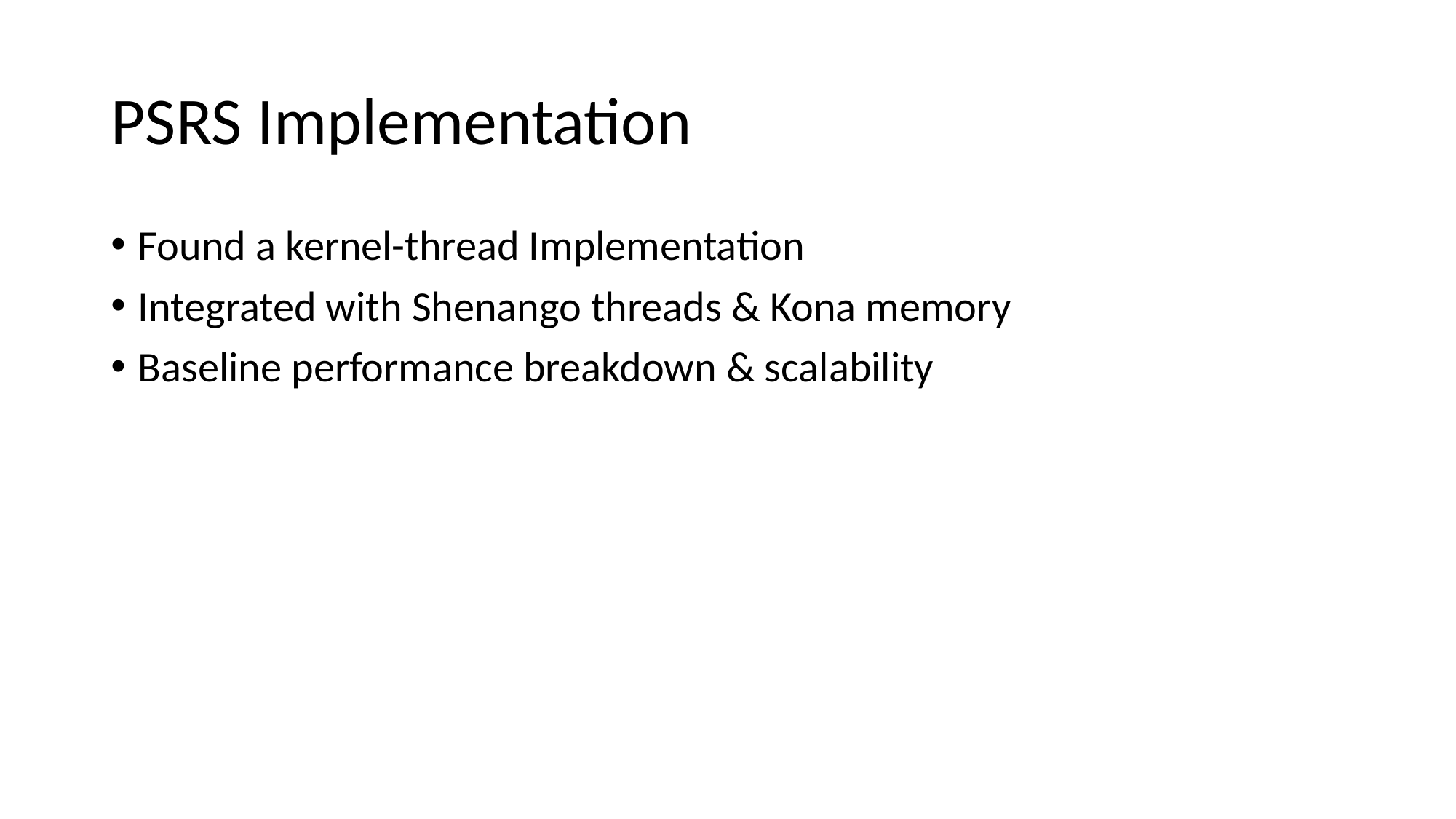

# PSRS Implementation
Found a kernel-thread Implementation
Integrated with Shenango threads & Kona memory
Baseline performance breakdown & scalability